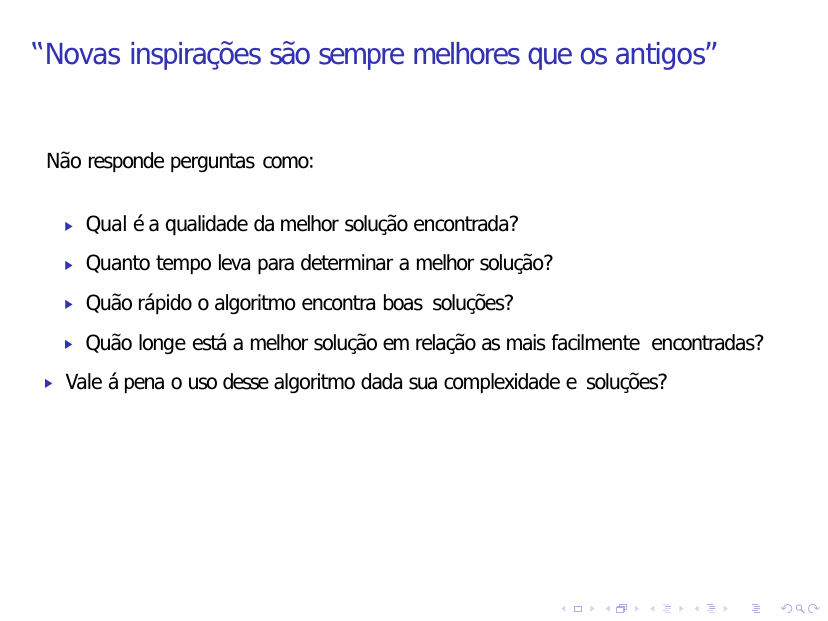

# “Novas inspirações são sempre melhores que os antigos”
Não responde perguntas como:

▶  Qual é a qualidade da melhor solução encontrada?
▶  Quanto tempo leva para determinar a melhor solução?
▶  Quão rápido o algoritmo encontra boas soluções?
▶  Quão longe está a melhor solução em relação as mais facilmente  encontradas?
▶  Vale á pena o uso desse algoritmo dada sua complexidade e  soluções?